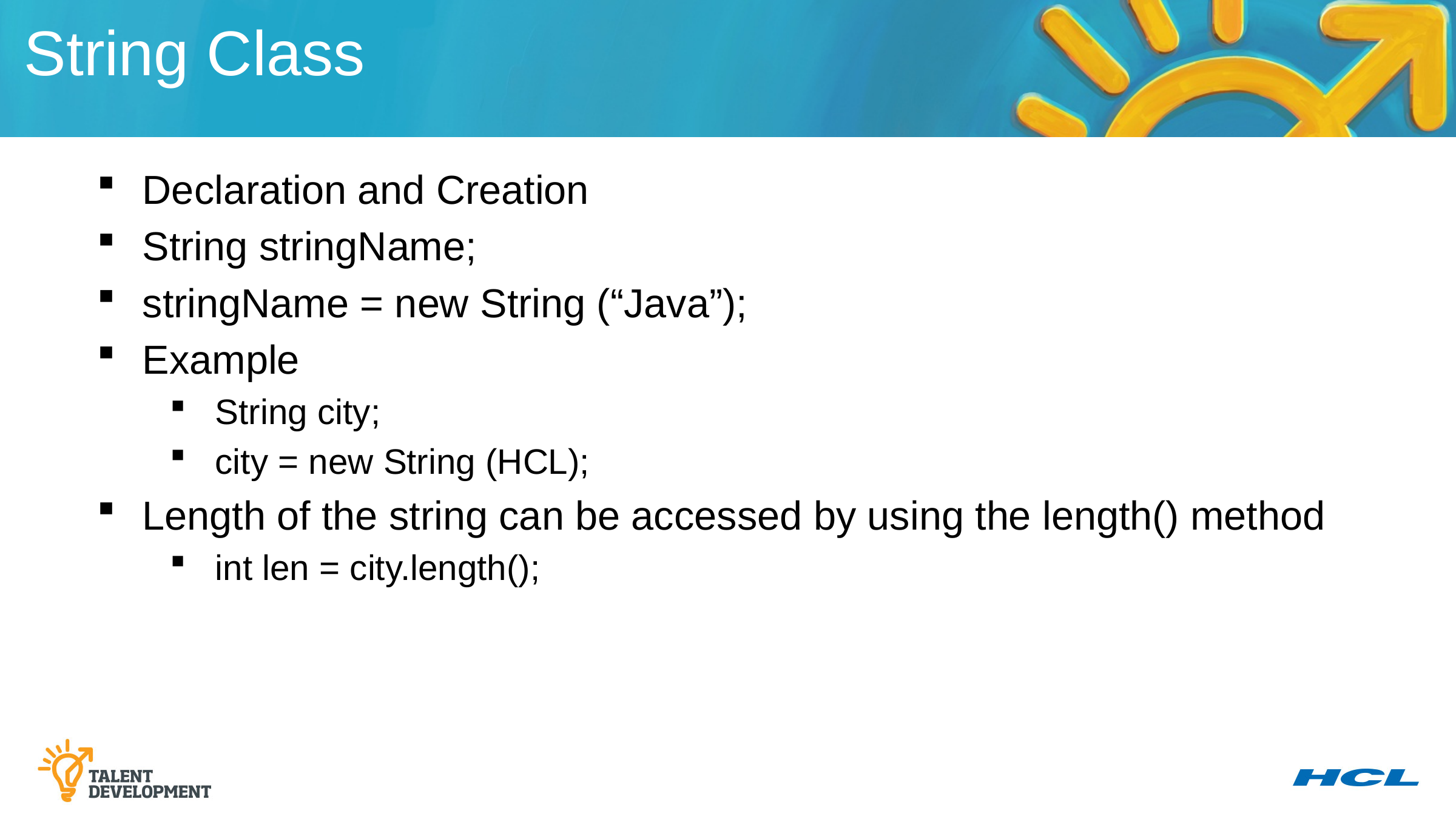

String Class
Declaration and Creation
String stringName;
stringName = new String (“Java”);
Example
String city;
city = new String (HCL);
Length of the string can be accessed by using the length() method
int len = city.length();